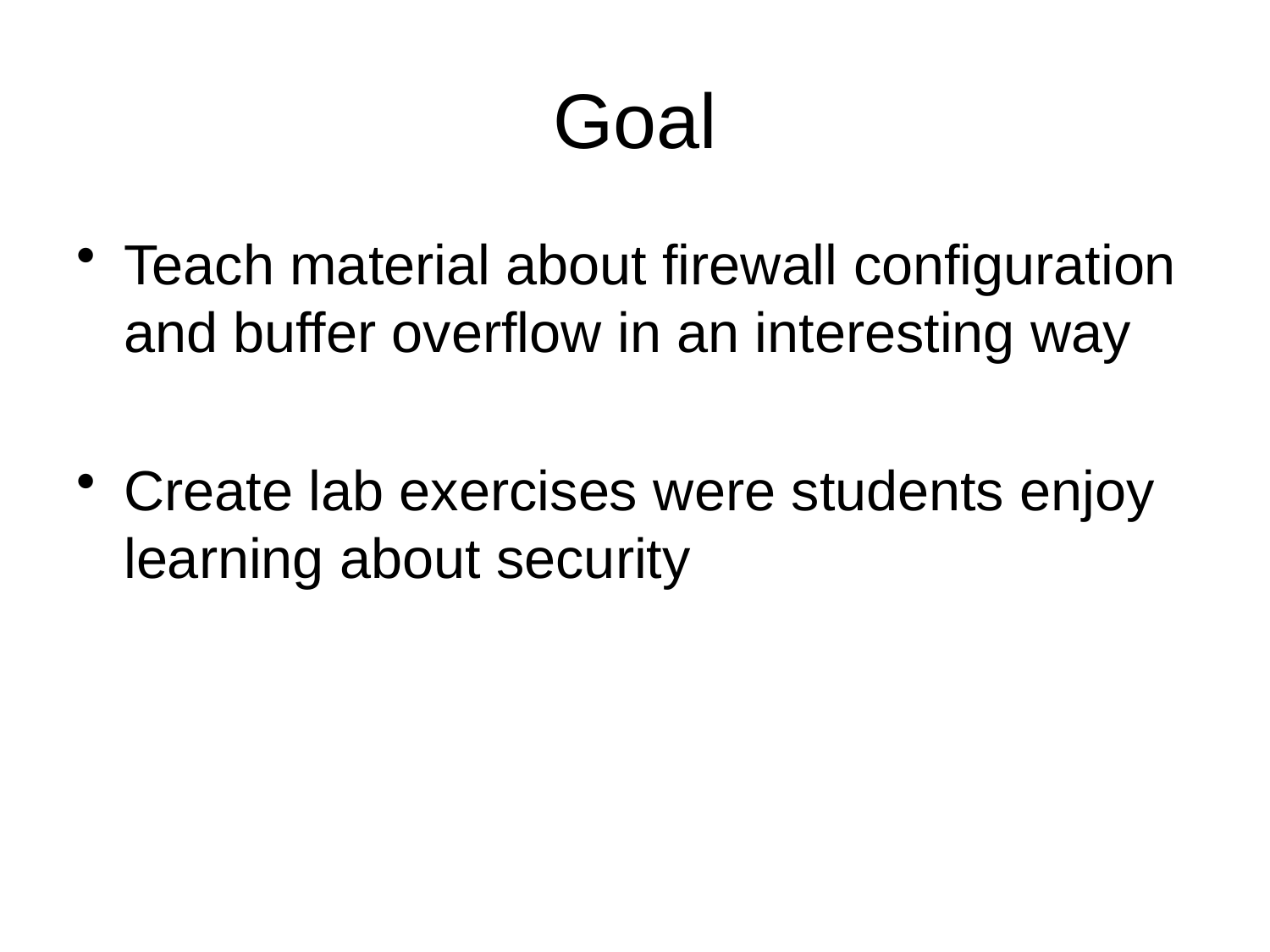

# Goal
Teach material about firewall configuration and buffer overflow in an interesting way

Create lab exercises were students enjoy learning about security